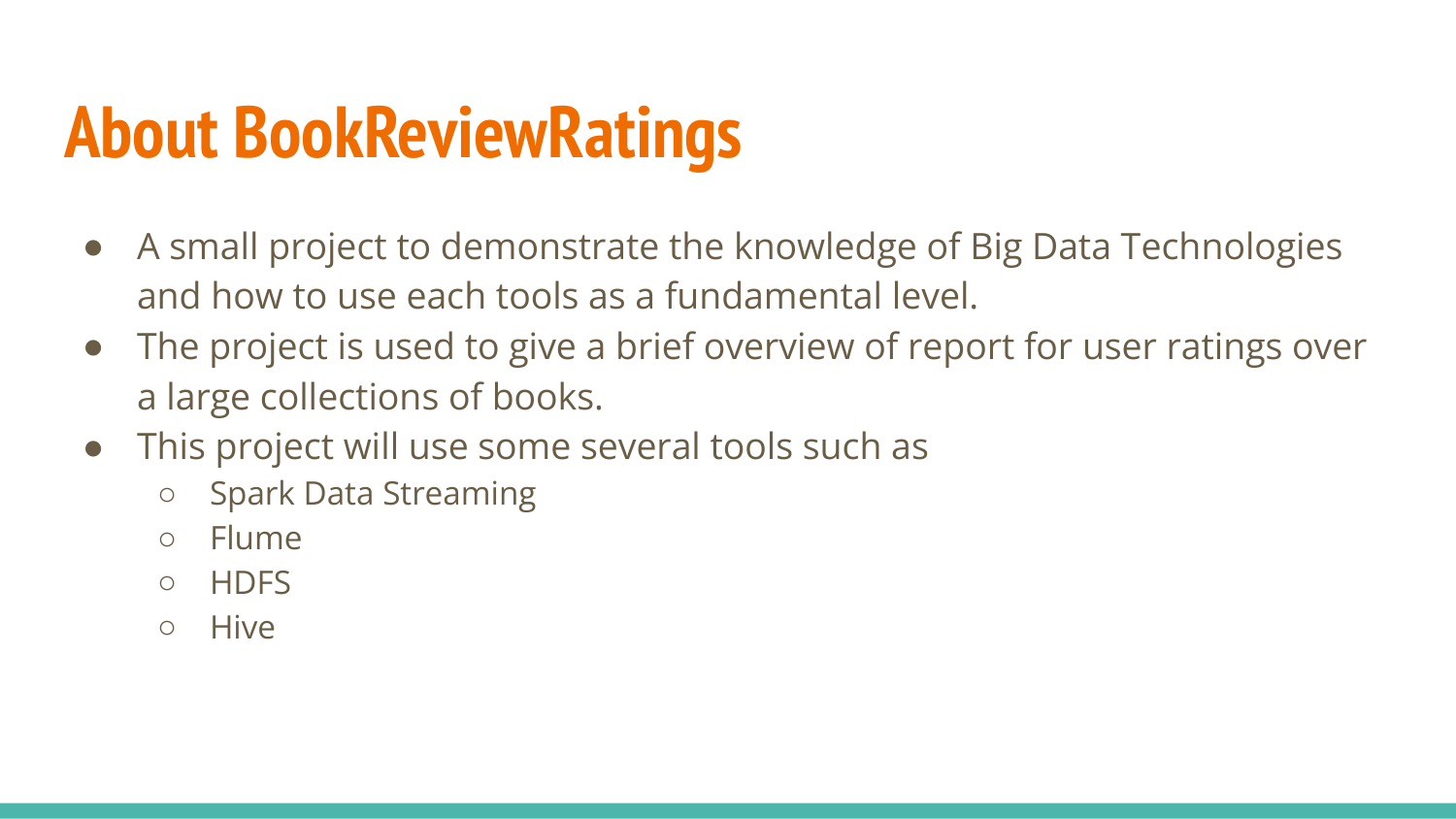

# About BookReviewRatings
A small project to demonstrate the knowledge of Big Data Technologies and how to use each tools as a fundamental level.
The project is used to give a brief overview of report for user ratings over a large collections of books.
This project will use some several tools such as
Spark Data Streaming
Flume
HDFS
Hive